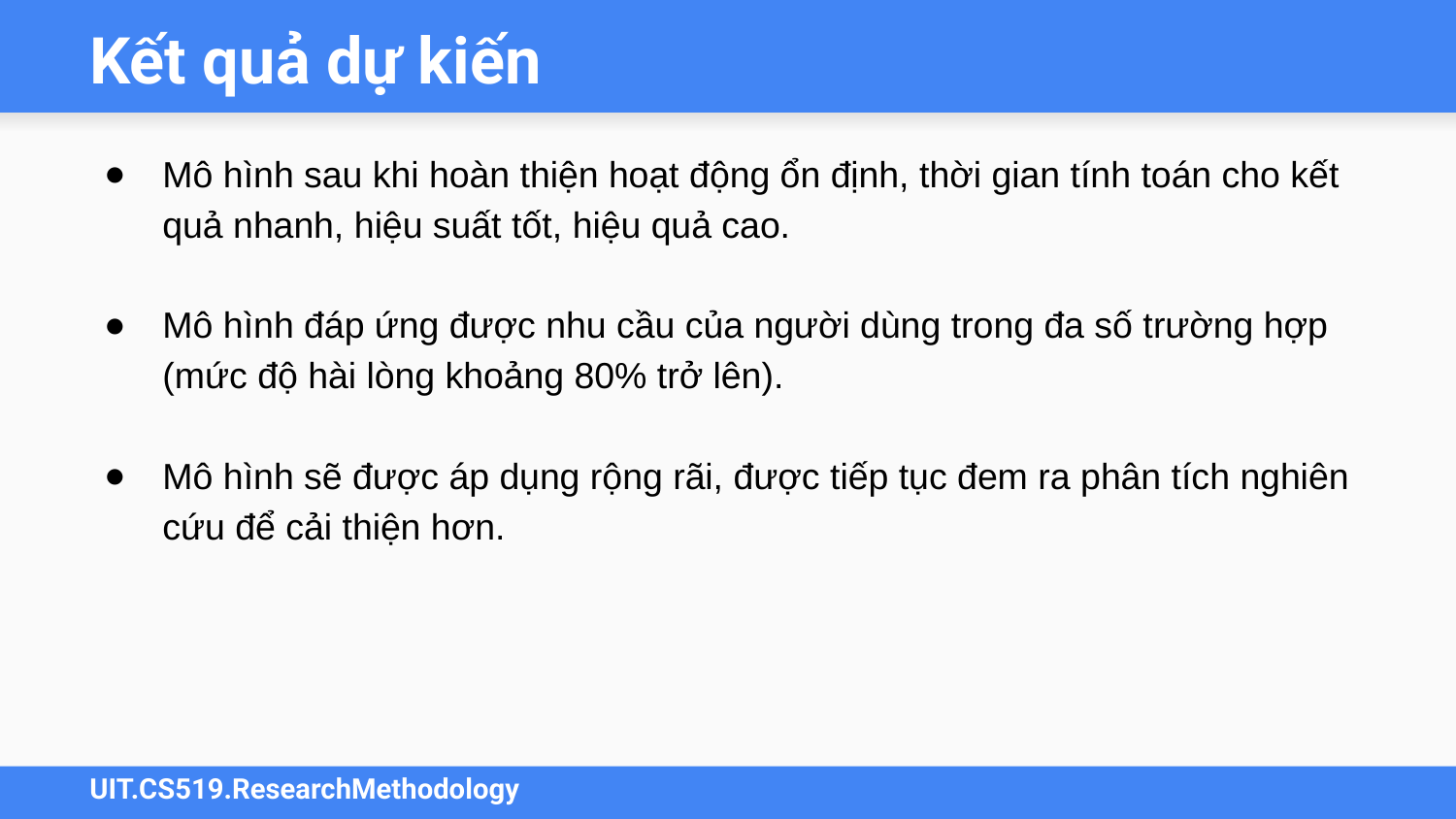

# Kết quả dự kiến
Mô hình sau khi hoàn thiện hoạt động ổn định, thời gian tính toán cho kết quả nhanh, hiệu suất tốt, hiệu quả cao.

Mô hình đáp ứng được nhu cầu của người dùng trong đa số trường hợp (mức độ hài lòng khoảng 80% trở lên).

Mô hình sẽ được áp dụng rộng rãi, được tiếp tục đem ra phân tích nghiên cứu để cải thiện hơn.